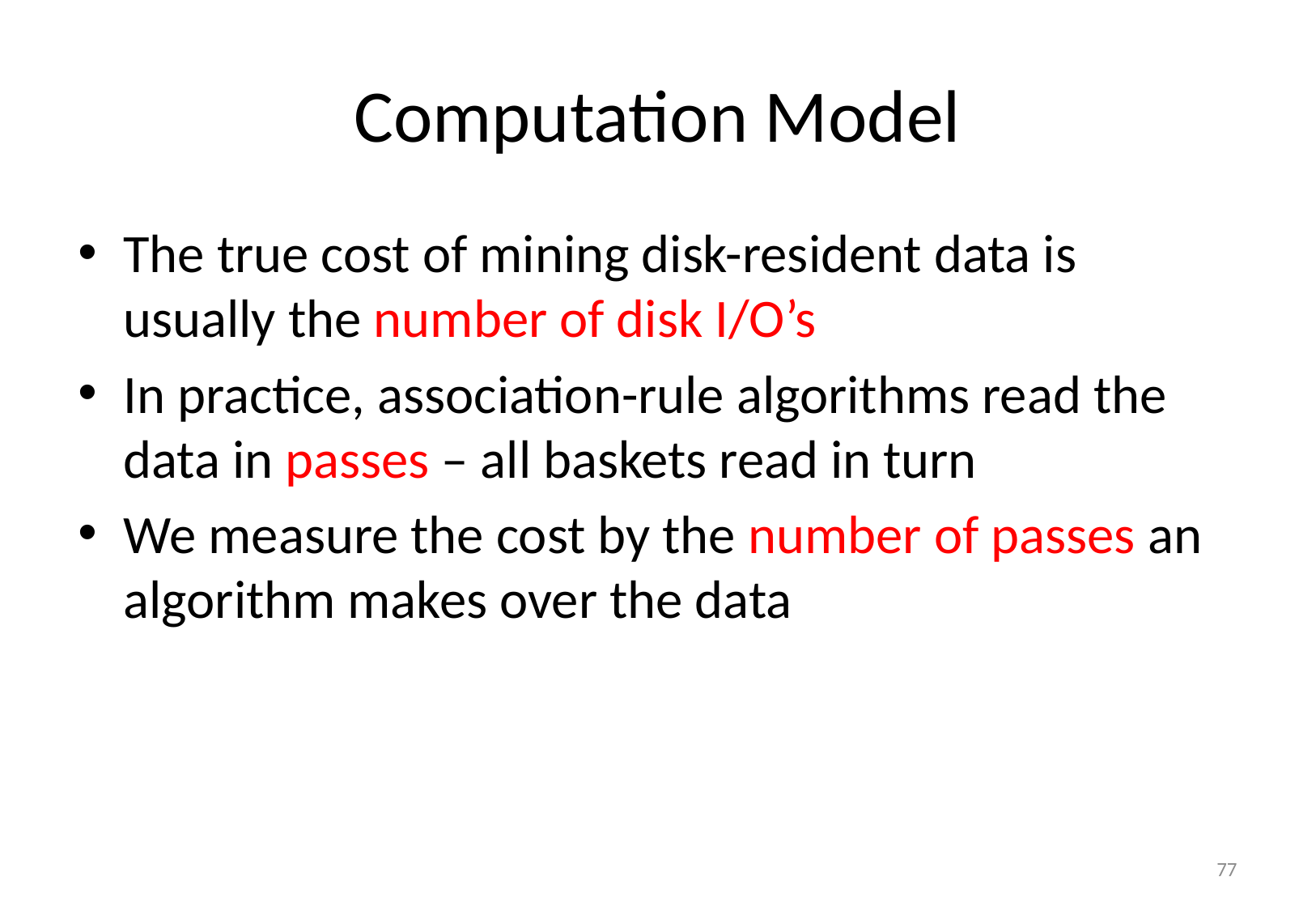

# Computation Model
The true cost of mining disk-resident data is usually the number of disk I/O’s
In practice, association-rule algorithms read the data in passes – all baskets read in turn
We measure the cost by the number of passes an algorithm makes over the data

77